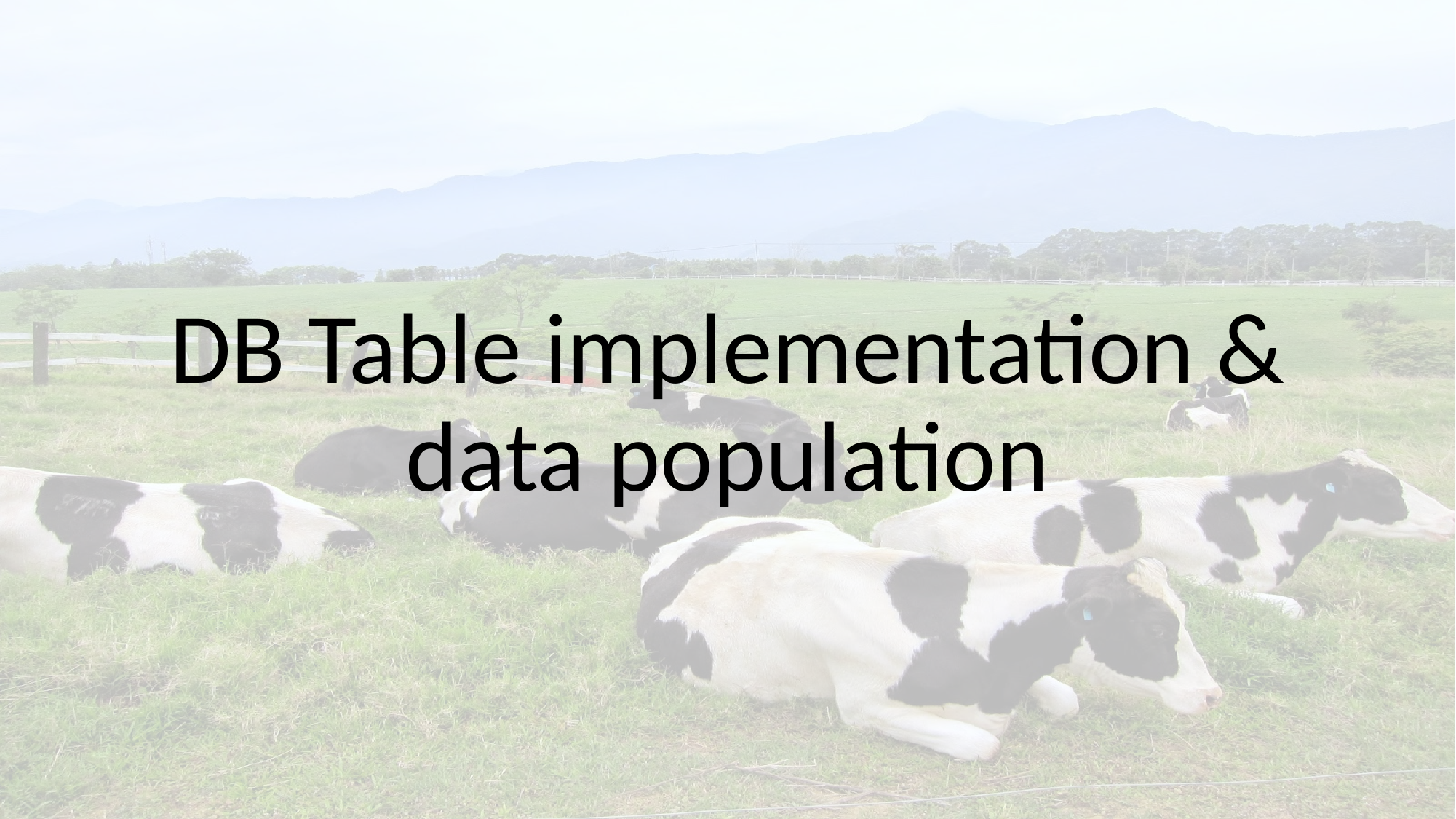

# DB Table implementation & data population